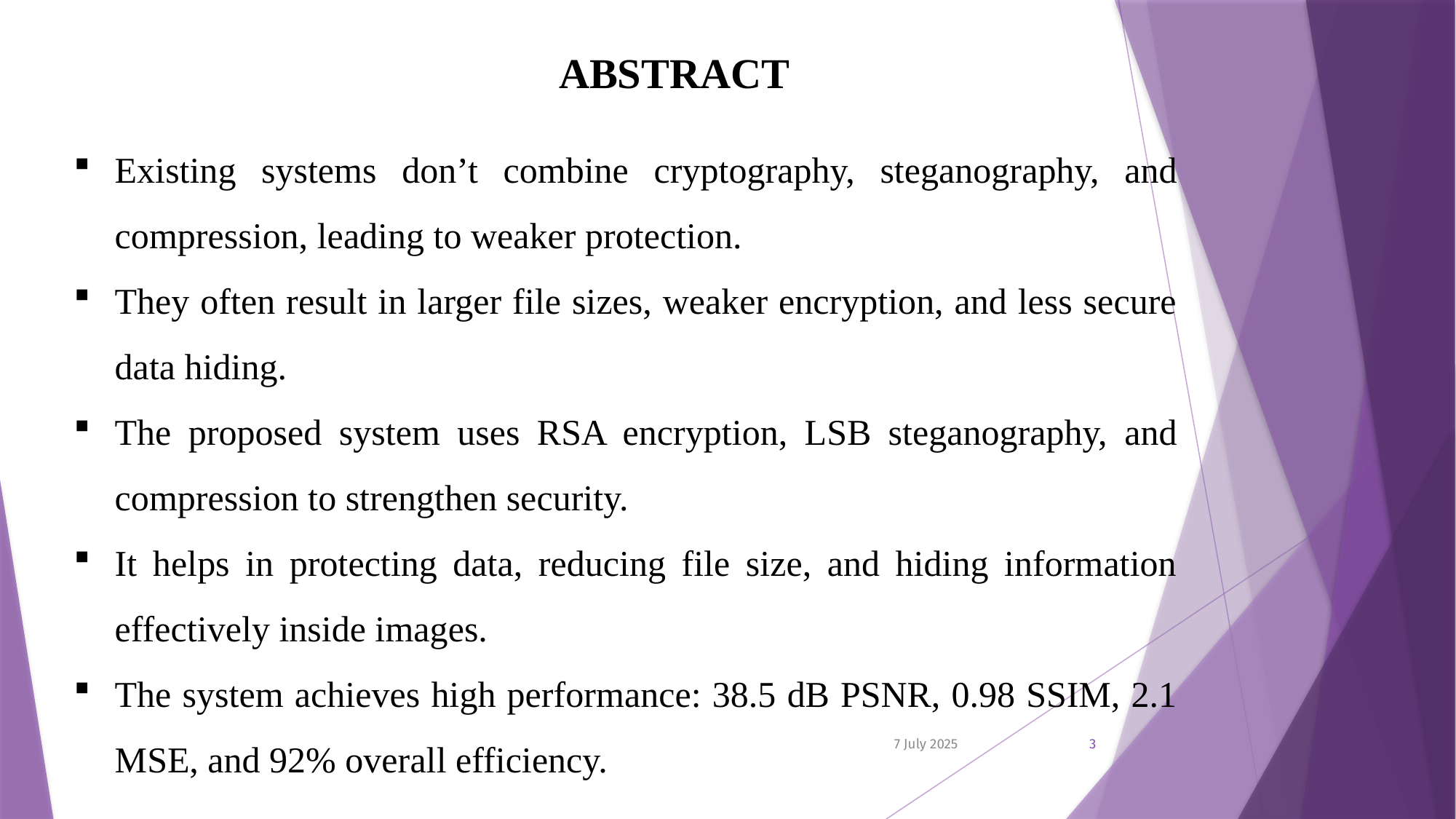

ABSTRACT
Existing systems don’t combine cryptography, steganography, and compression, leading to weaker protection.
They often result in larger file sizes, weaker encryption, and less secure data hiding.
The proposed system uses RSA encryption, LSB steganography, and compression to strengthen security.
It helps in protecting data, reducing file size, and hiding information effectively inside images.
The system achieves high performance: 38.5 dB PSNR, 0.98 SSIM, 2.1 MSE, and 92% overall efficiency.
7 July 2025
3